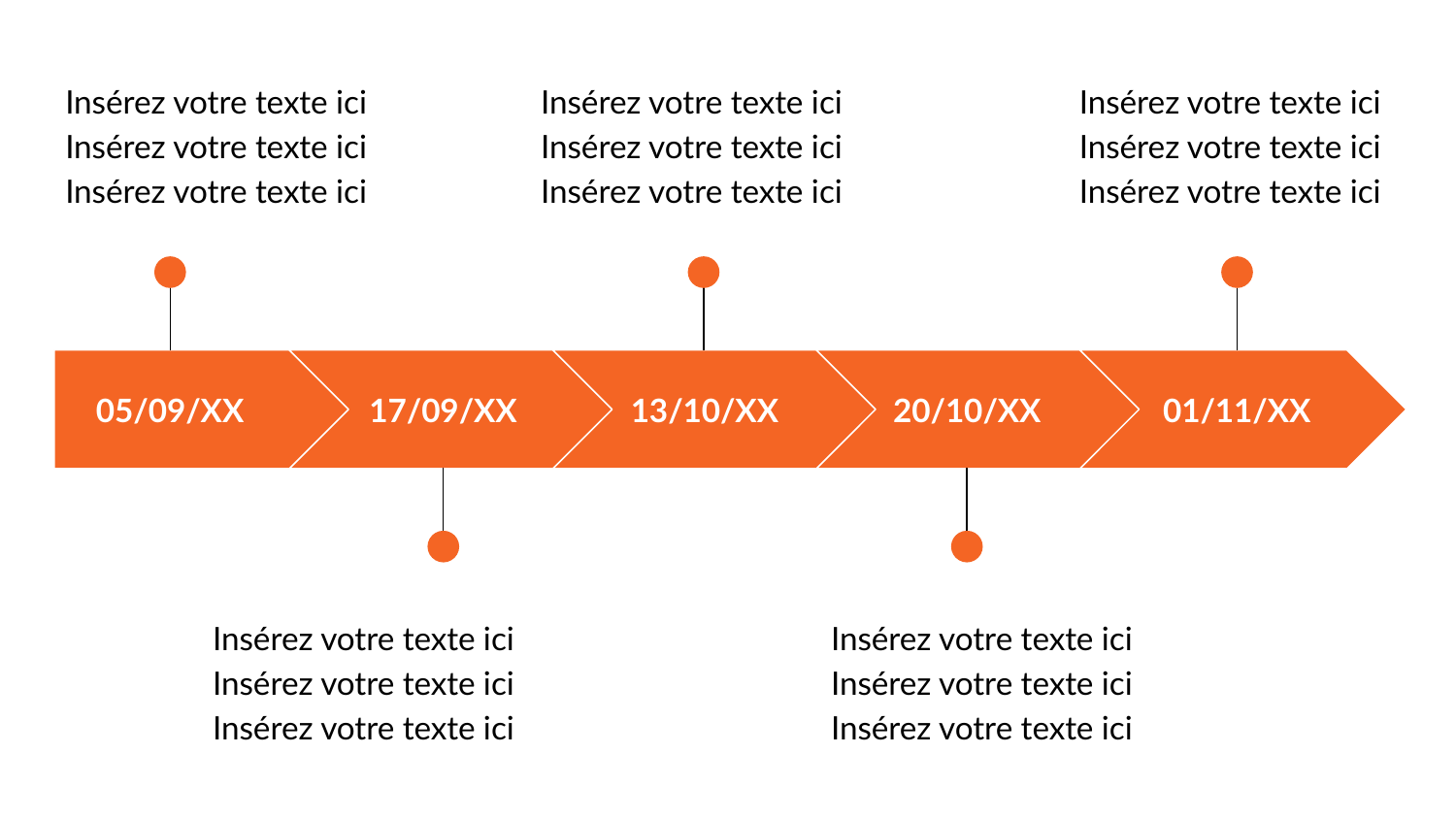

Insérez votre texte ici Insérez votre texte ici Insérez votre texte ici
Insérez votre texte ici Insérez votre texte ici Insérez votre texte ici
Insérez votre texte ici Insérez votre texte ici Insérez votre texte ici

05/09/XX
17/09/XX
13/10/XX
20/10/XX
01/11/XX

Insérez votre texte ici Insérez votre texte ici Insérez votre texte ici
Insérez votre texte ici Insérez votre texte ici Insérez votre texte ici